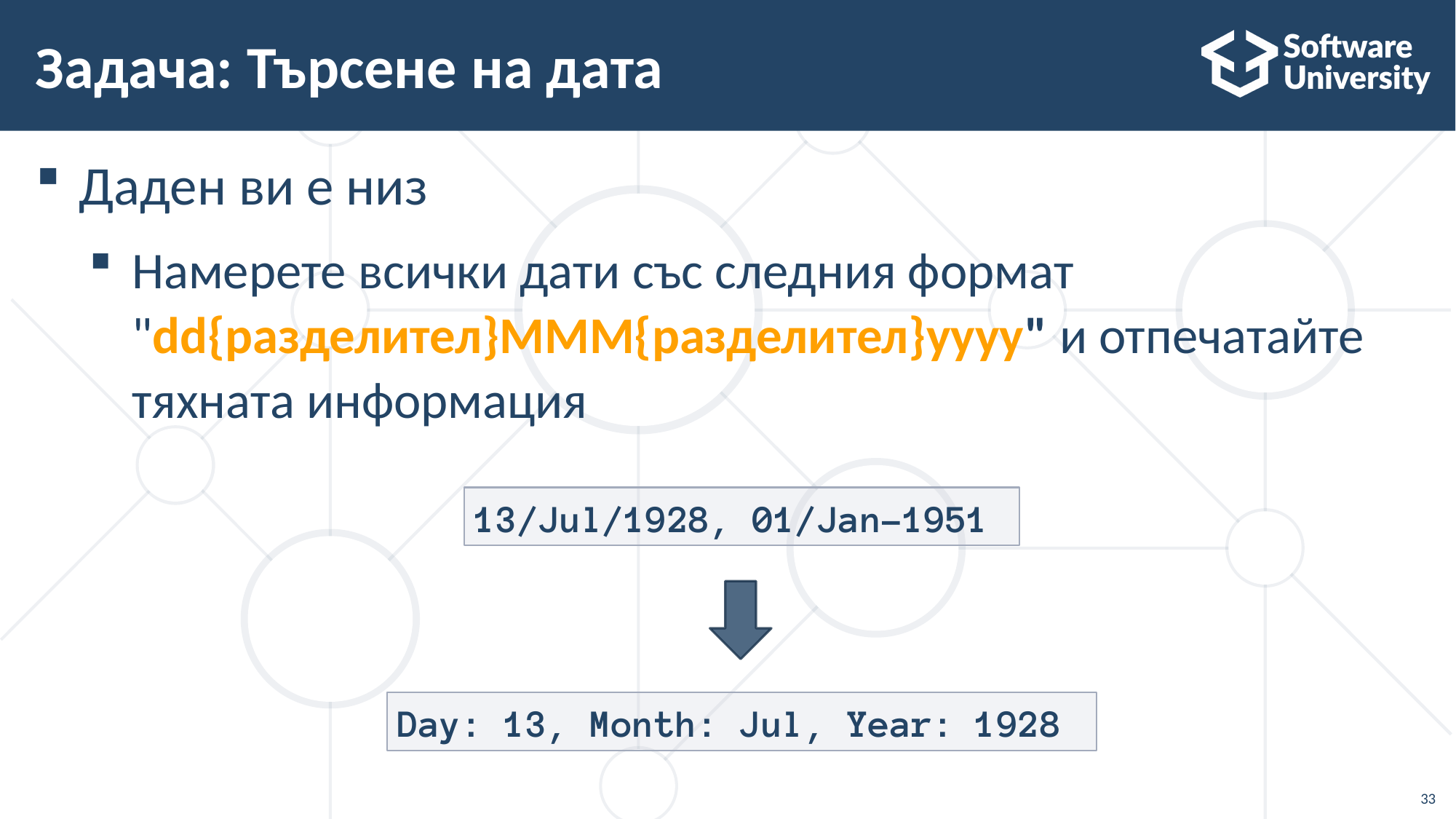

# Задача: Търсене на дата
Даден ви е низ
Намерете всички дати със следния формат "dd{разделител}MMM{разделител}yyyy" и отпечатайте тяхната информация
13/Jul/1928, 01/Jan-1951

Day: 13, Month: Jul, Year: 1928
33